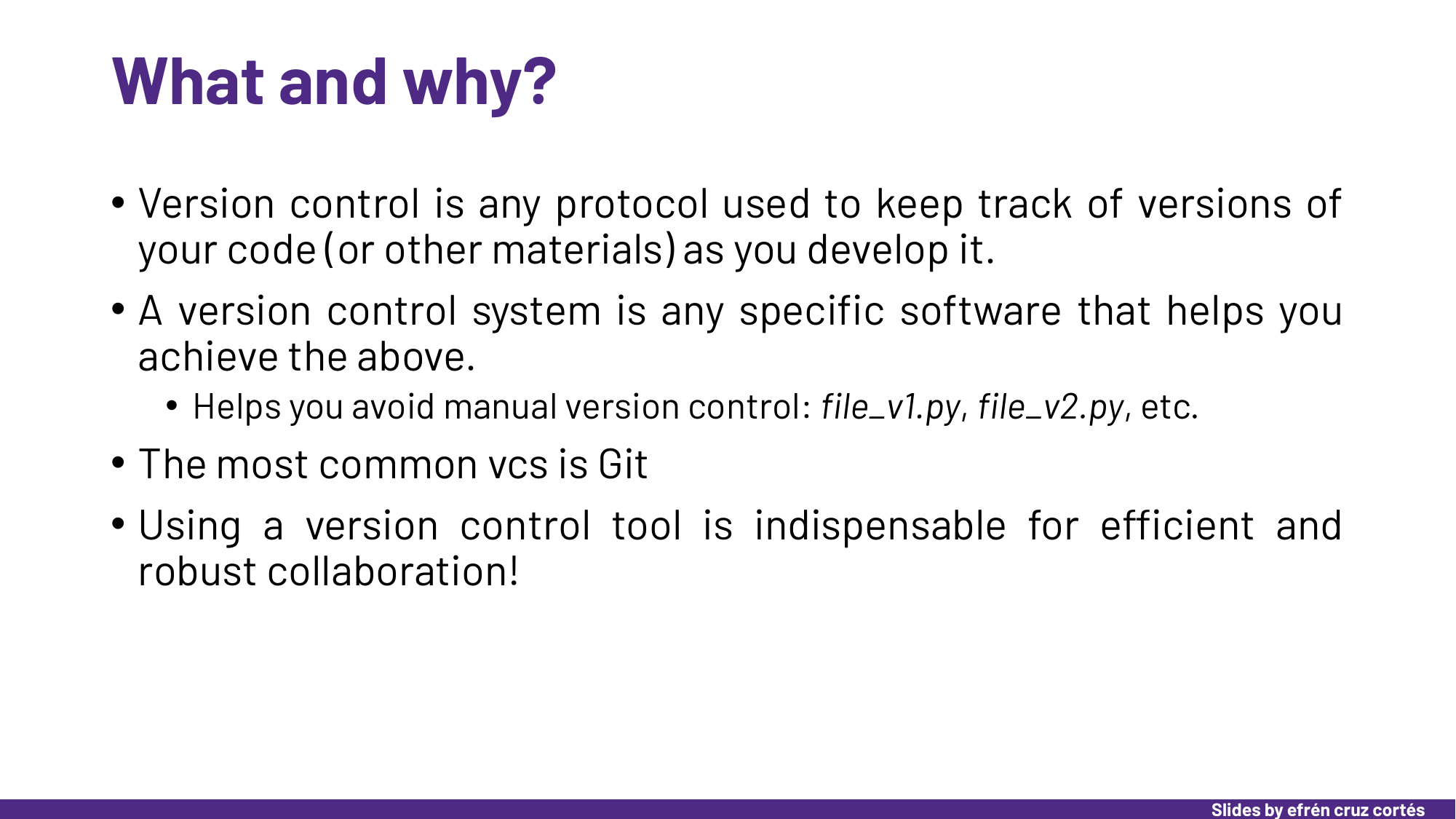

# What and why?
Version control is any protocol used to keep track of versions of your code (or other materials) as you develop it.
A version control system is any specific software that helps you achieve the above.
Helps you avoid manual version control: file_v1.py, file_v2.py, etc.
The most common vcs is Git
Using a version control tool is indispensable for efficient and robust collaboration!